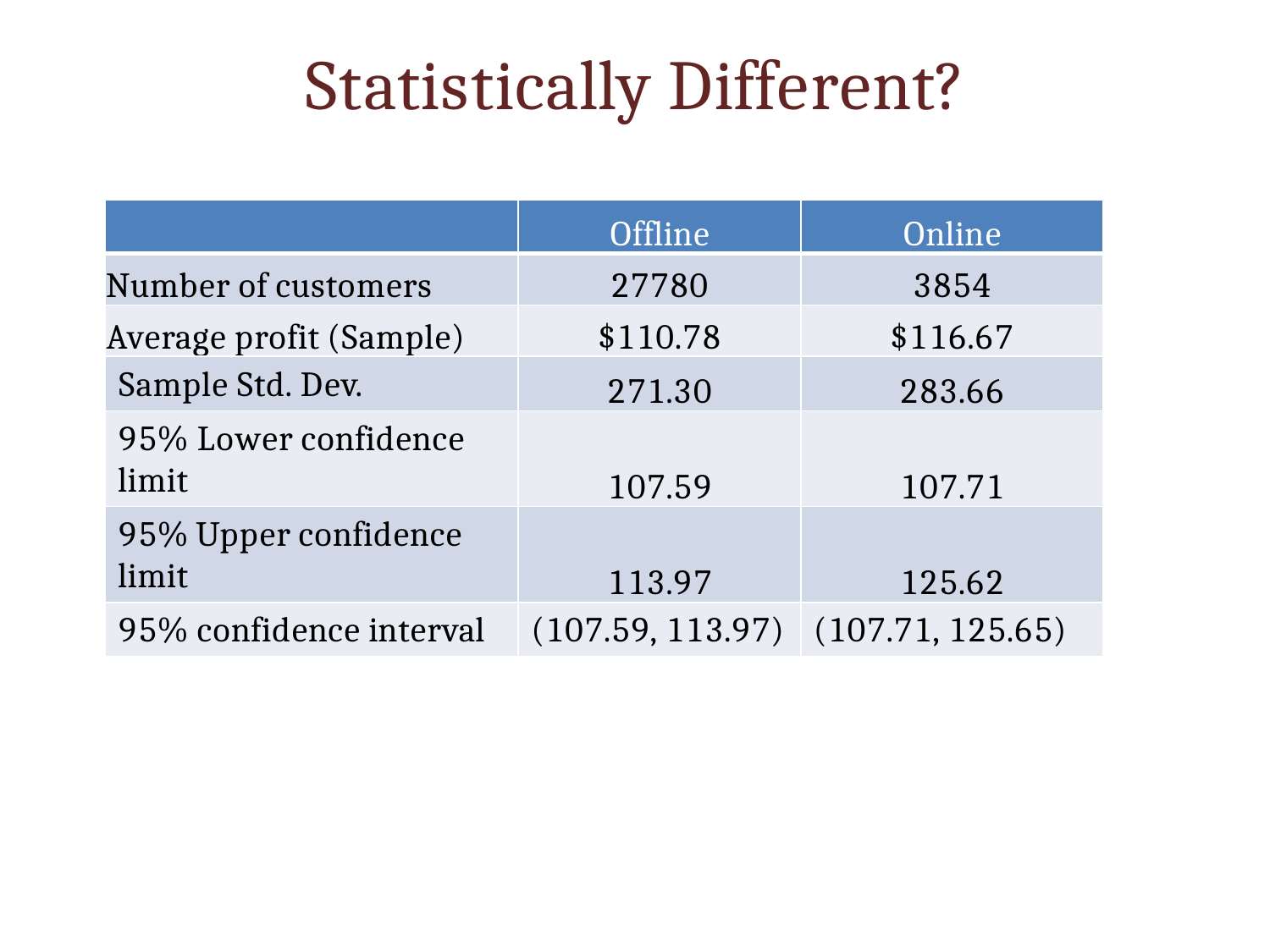

# Statistically Different?
|  | Offline | Online |
| --- | --- | --- |
| Number of customers | 27780 | 3854 |
| Average profit (Sample) | $110.78 | $116.67 |
| Sample Std. Dev. | 271.30 | 283.66 |
| 95% Lower confidence limit | 107.59 | 107.71 |
| 95% Upper confidence limit | 113.97 | 125.62 |
| 95% confidence interval | (107.59, 113.97) | (107.71, 125.65) |